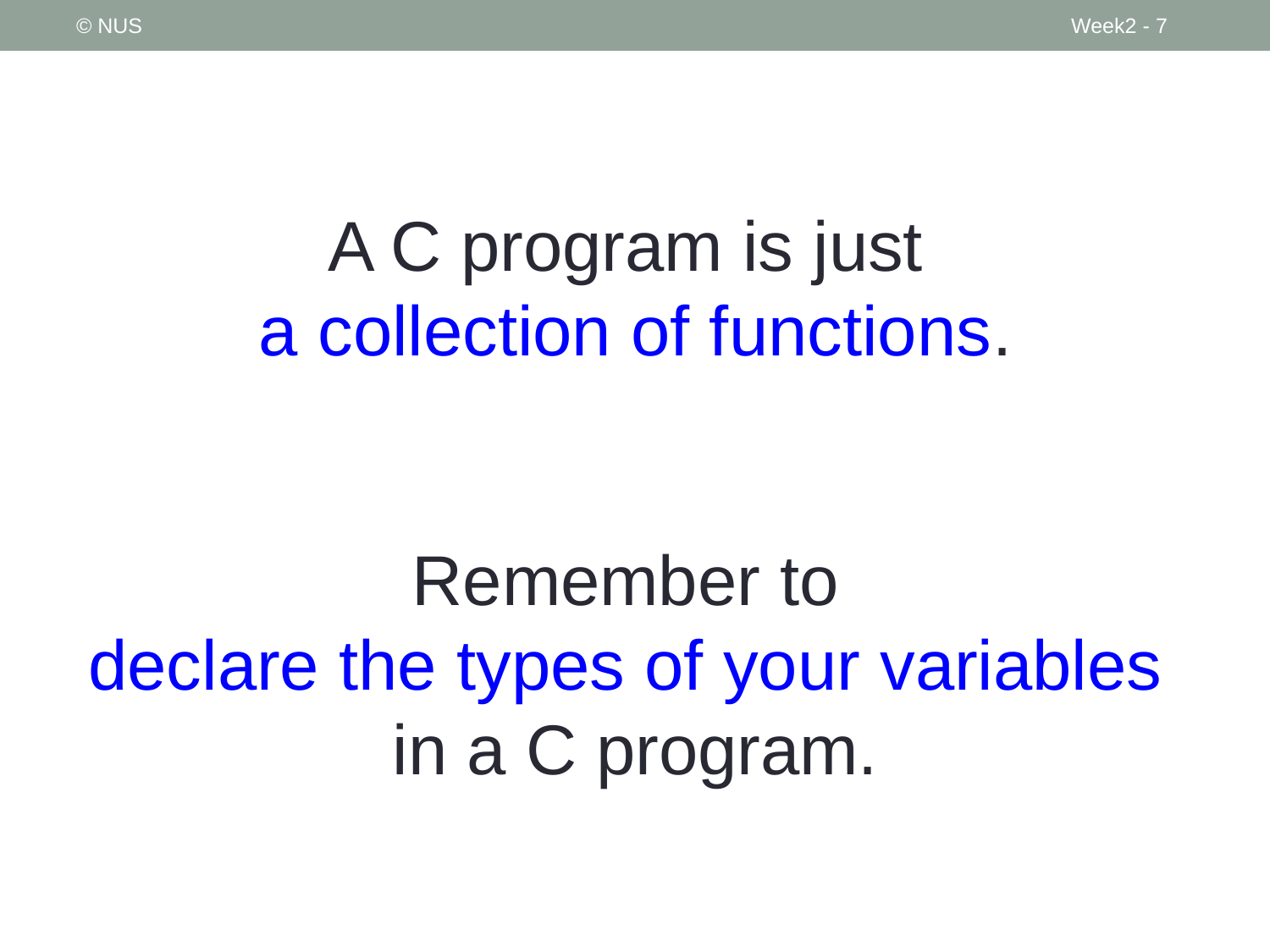

© NUS
Week2 - 7
A C program is just
a collection of functions.

Remember to
declare the types of your variables
in a C program.